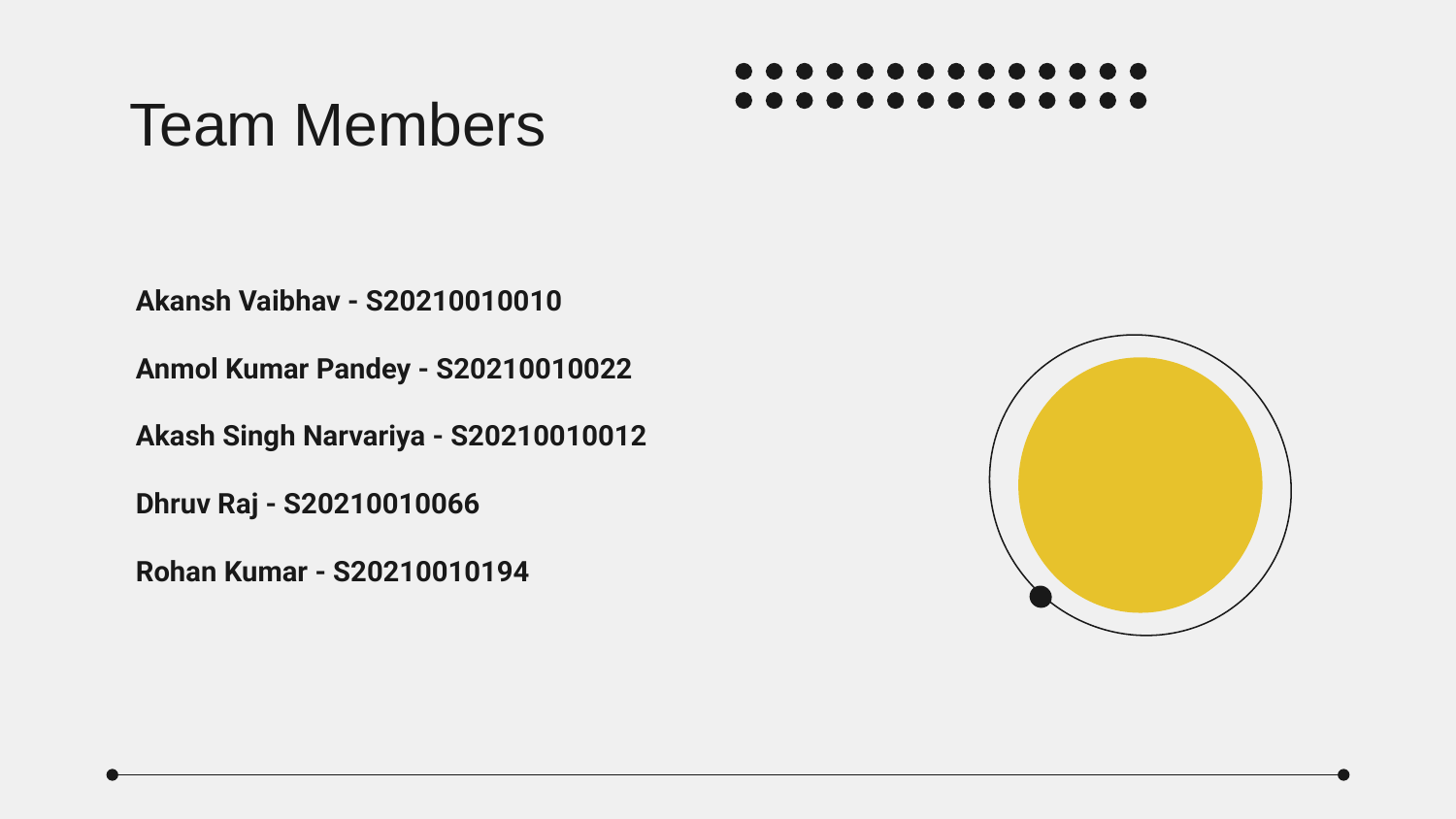

# Team Members
Akansh Vaibhav - S20210010010

Anmol Kumar Pandey - S20210010022

Akash Singh Narvariya - S20210010012

Dhruv Raj - S20210010066

Rohan Kumar - S20210010194